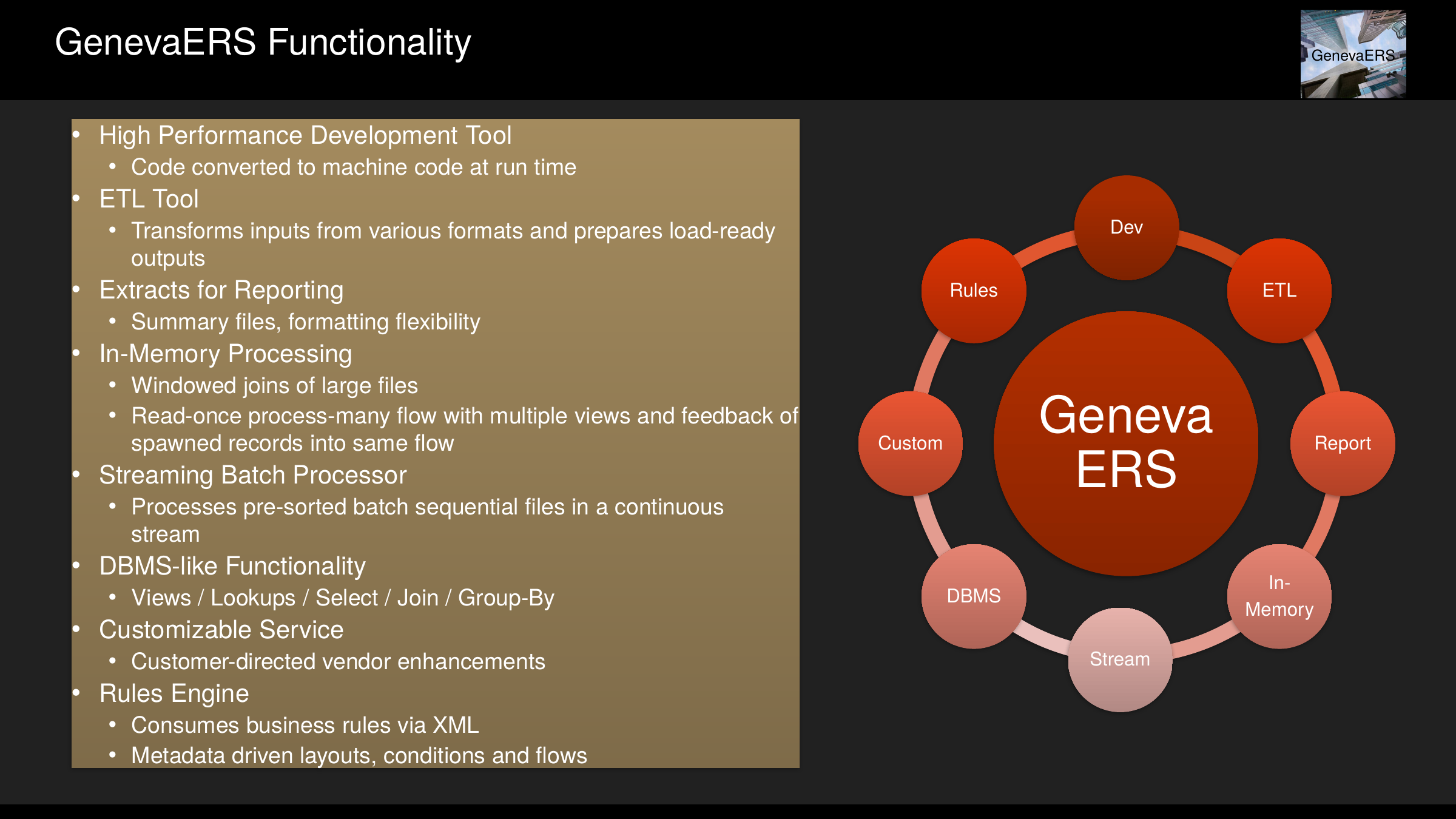

# GenevaERS Functionality
High Performance Development Tool
Code converted to machine code at run time
ETL Tool
Transforms inputs from various formats and prepares load-ready outputs
Extracts for Reporting
Summary files, formatting flexibility
In-Memory Processing
Windowed joins of large files
Read-once process-many flow with multiple views and feedback of spawned records into same flow
Streaming Batch Processor
Processes pre-sorted batch sequential files in a continuous stream
DBMS-like Functionality
Views / Lookups / Select / Join / Group-By
Customizable Service
Customer-directed vendor enhancements
Rules Engine
Consumes business rules via XML
Metadata driven layouts, conditions and flows
Geneva ERS
Dev
ETL
Report
In-
Memory
Stream
DBMS
Custom
Rules